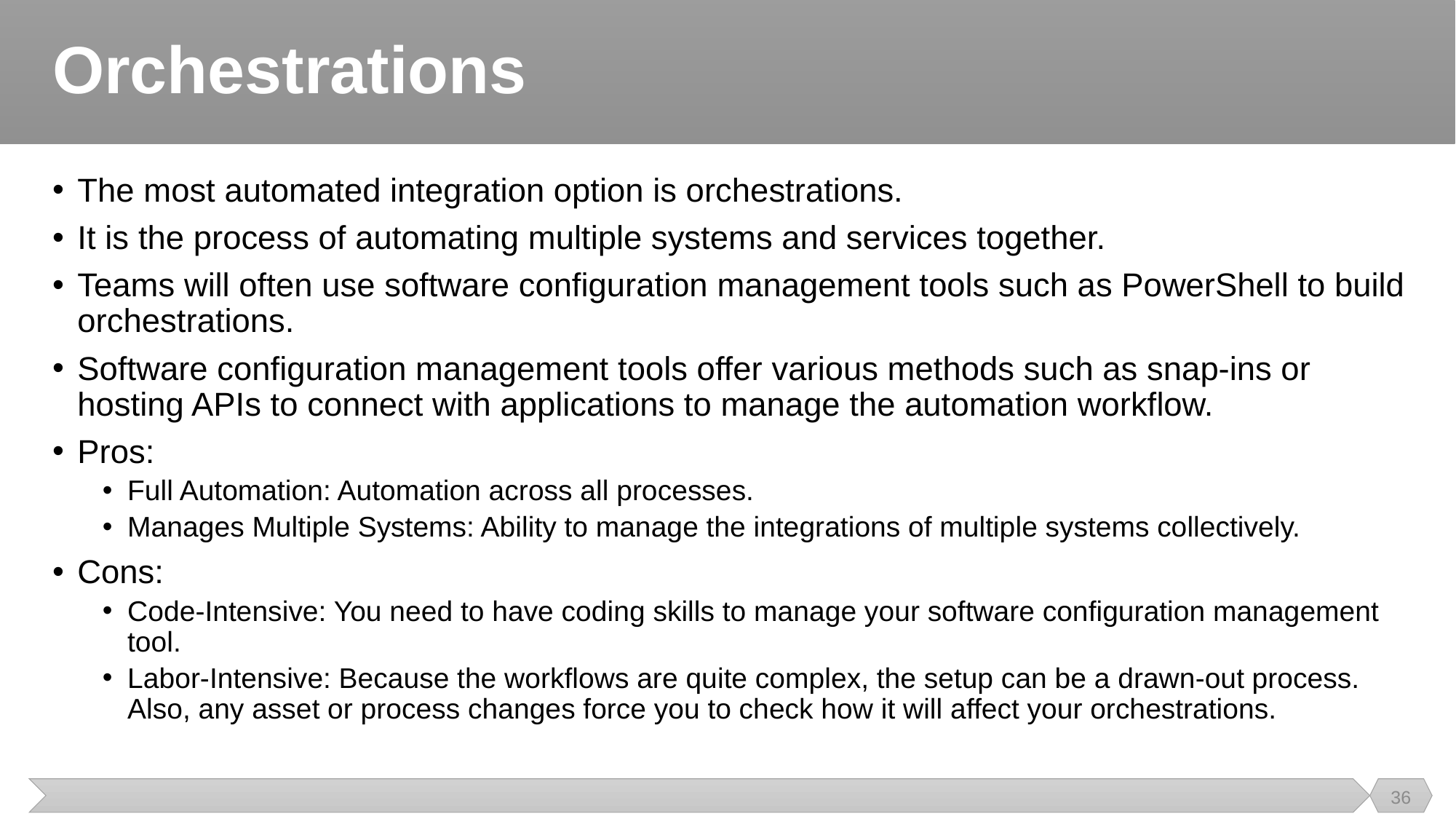

# Orchestrations
The most automated integration option is orchestrations.
It is the process of automating multiple systems and services together.
Teams will often use software configuration management tools such as PowerShell to build orchestrations.
Software configuration management tools offer various methods such as snap-ins or hosting APIs to connect with applications to manage the automation workflow.
Pros:
Full Automation: Automation across all processes.
Manages Multiple Systems: Ability to manage the integrations of multiple systems collectively.
Cons:
Code-Intensive: You need to have coding skills to manage your software configuration management tool.
Labor-Intensive: Because the workflows are quite complex, the setup can be a drawn-out process. Also, any asset or process changes force you to check how it will affect your orchestrations.
36